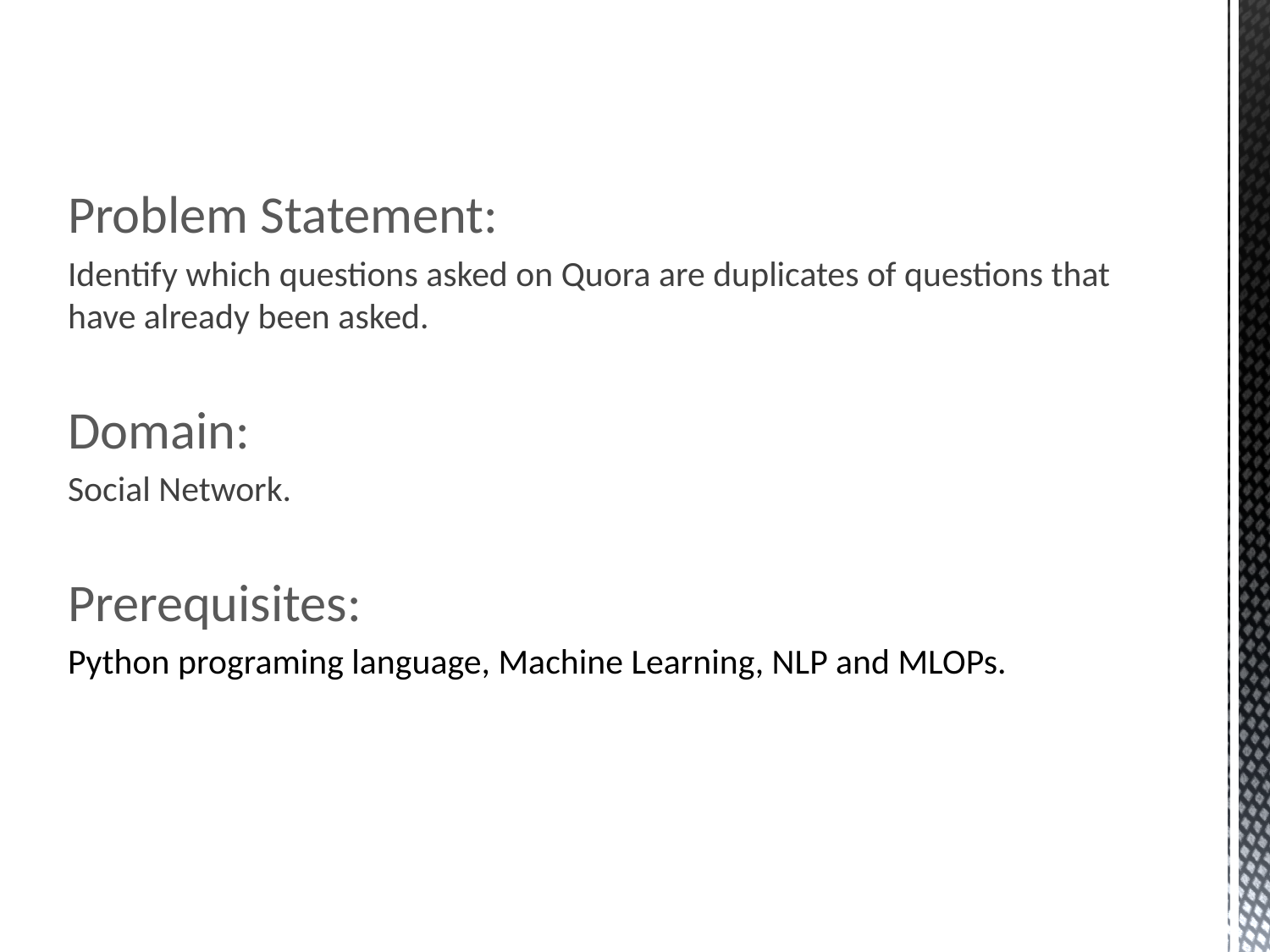

Problem Statement:
Identify which questions asked on Quora are duplicates of questions that have already been asked.

Domain:
Social Network.

Prerequisites:
Python programing language, Machine Learning, NLP and MLOPs.